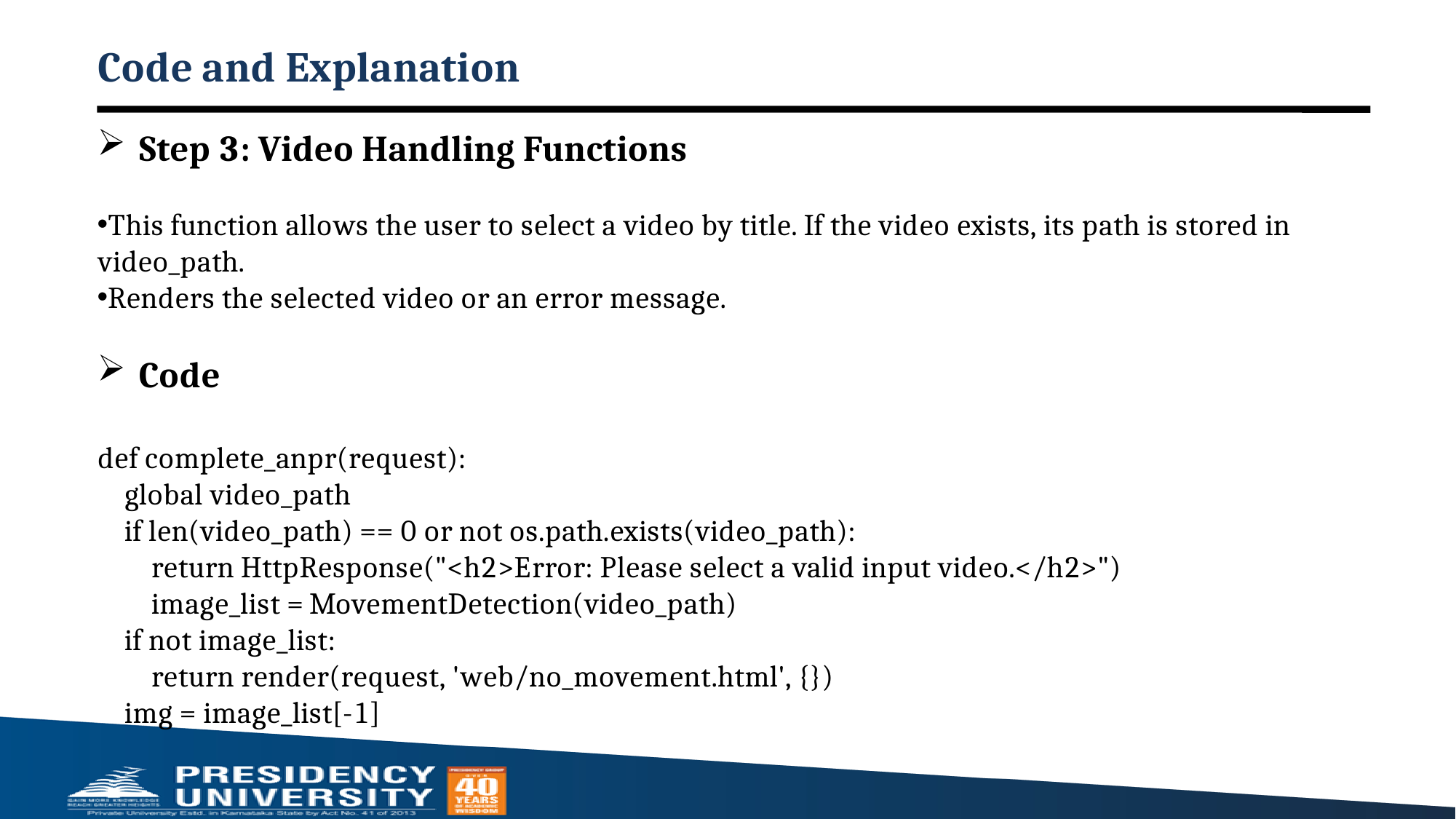

# Code and Explanation
Step 3: Video Handling Functions

This function allows the user to select a video by title. If the video exists, its path is stored in video_path.
Renders the selected video or an error message.

Code

def complete_anpr(request):
    global video_path
    if len(video_path) == 0 or not os.path.exists(video_path):
        return HttpResponse("<h2>Error: Please select a valid input video.</h2>")
        image_list = MovementDetection(video_path)
    if not image_list:
        return render(request, 'web/no_movement.html', {})
    img = image_list[-1]